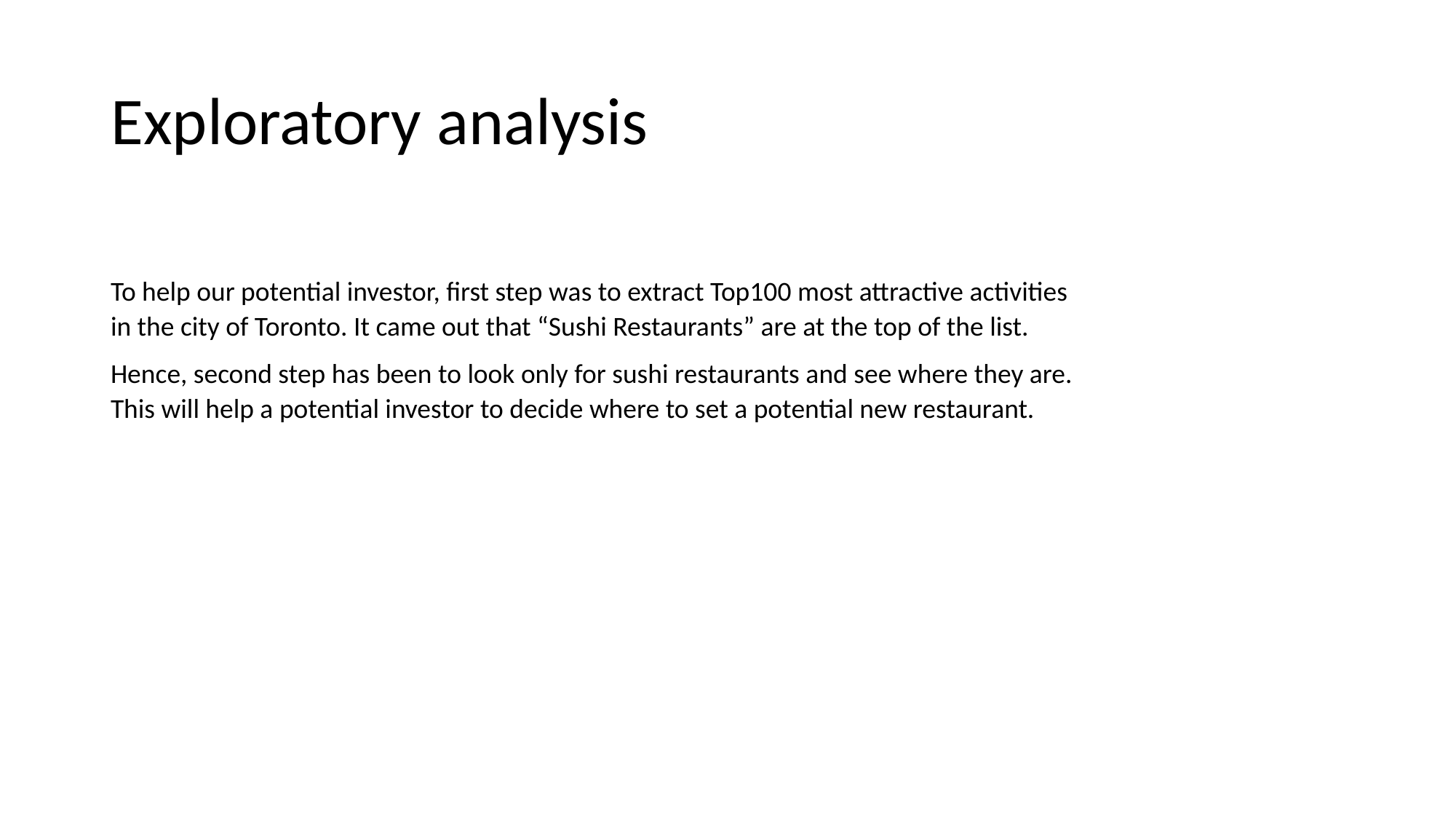

# Exploratory analysis

To help our potential investor, first step was to extract Top100 most attractive activities in the city of Toronto. It came out that “Sushi Restaurants” are at the top of the list.
Hence, second step has been to look only for sushi restaurants and see where they are. This will help a potential investor to decide where to set a potential new restaurant.